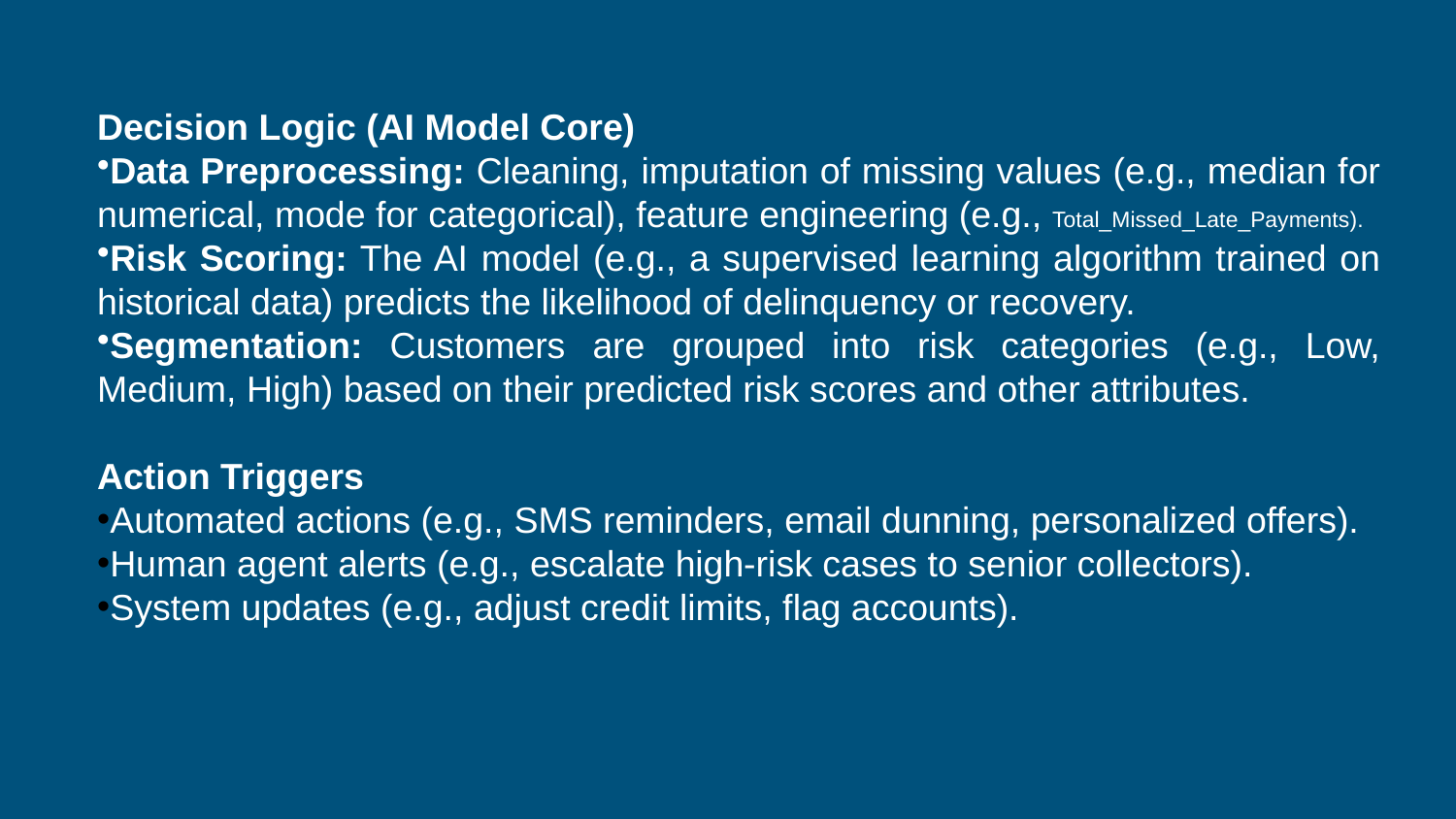

Decision Logic (AI Model Core)
Data Preprocessing: Cleaning, imputation of missing values (e.g., median for numerical, mode for categorical), feature engineering (e.g., Total_Missed_Late_Payments).
Risk Scoring: The AI model (e.g., a supervised learning algorithm trained on historical data) predicts the likelihood of delinquency or recovery.
Segmentation: Customers are grouped into risk categories (e.g., Low, Medium, High) based on their predicted risk scores and other attributes.

Action Triggers
Automated actions (e.g., SMS reminders, email dunning, personalized offers).
Human agent alerts (e.g., escalate high-risk cases to senior collectors).
System updates (e.g., adjust credit limits, flag accounts).